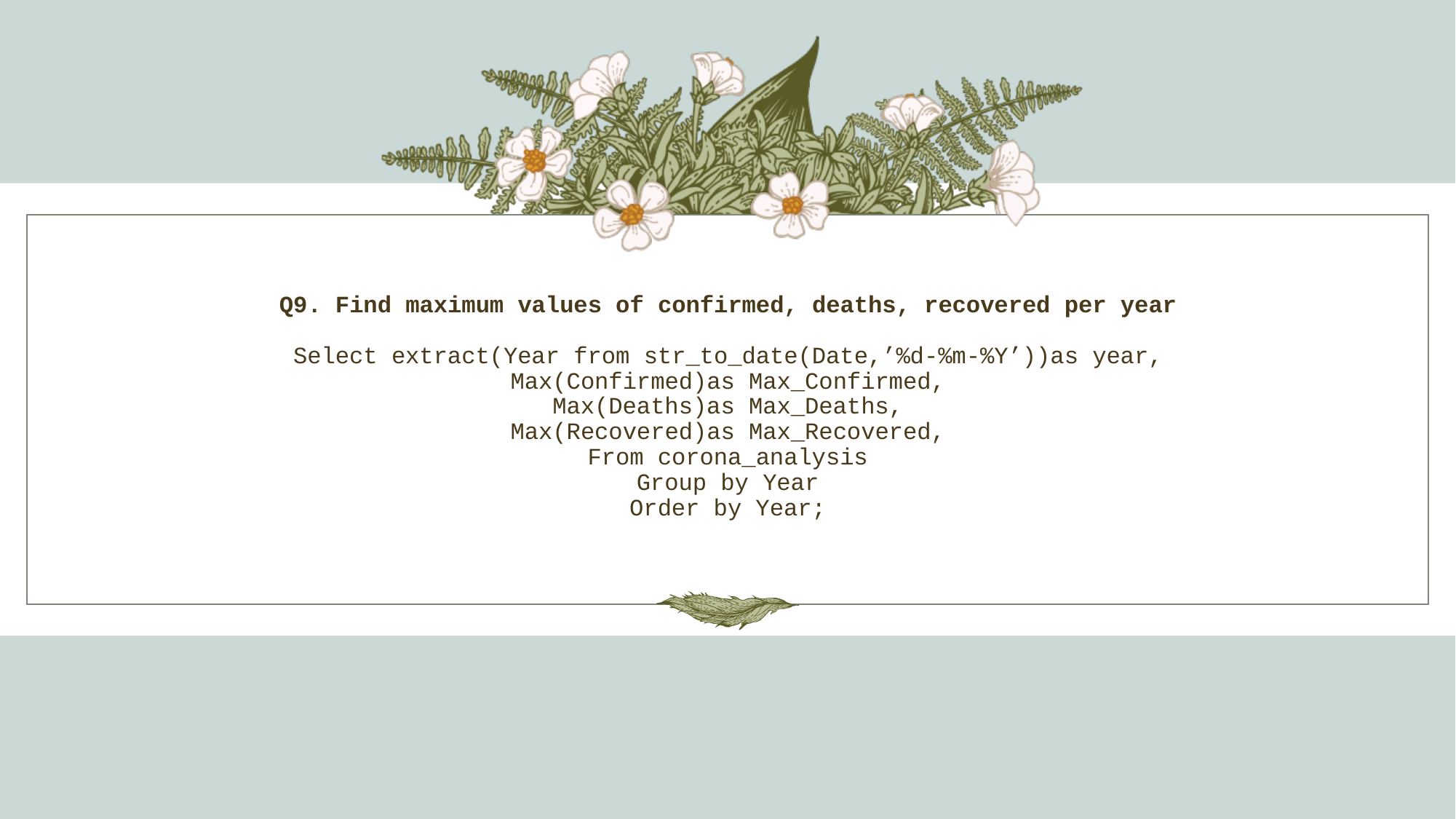

# Q9. Find maximum values of confirmed, deaths, recovered per year Select extract(Year from str_to_date(Date,’%d-%m-%Y’))as year, Max(Confirmed)as Max_Confirmed, Max(Deaths)as Max_Deaths, Max(Recovered)as Max_Recovered, From corona_analysis Group by Year Order by Year;